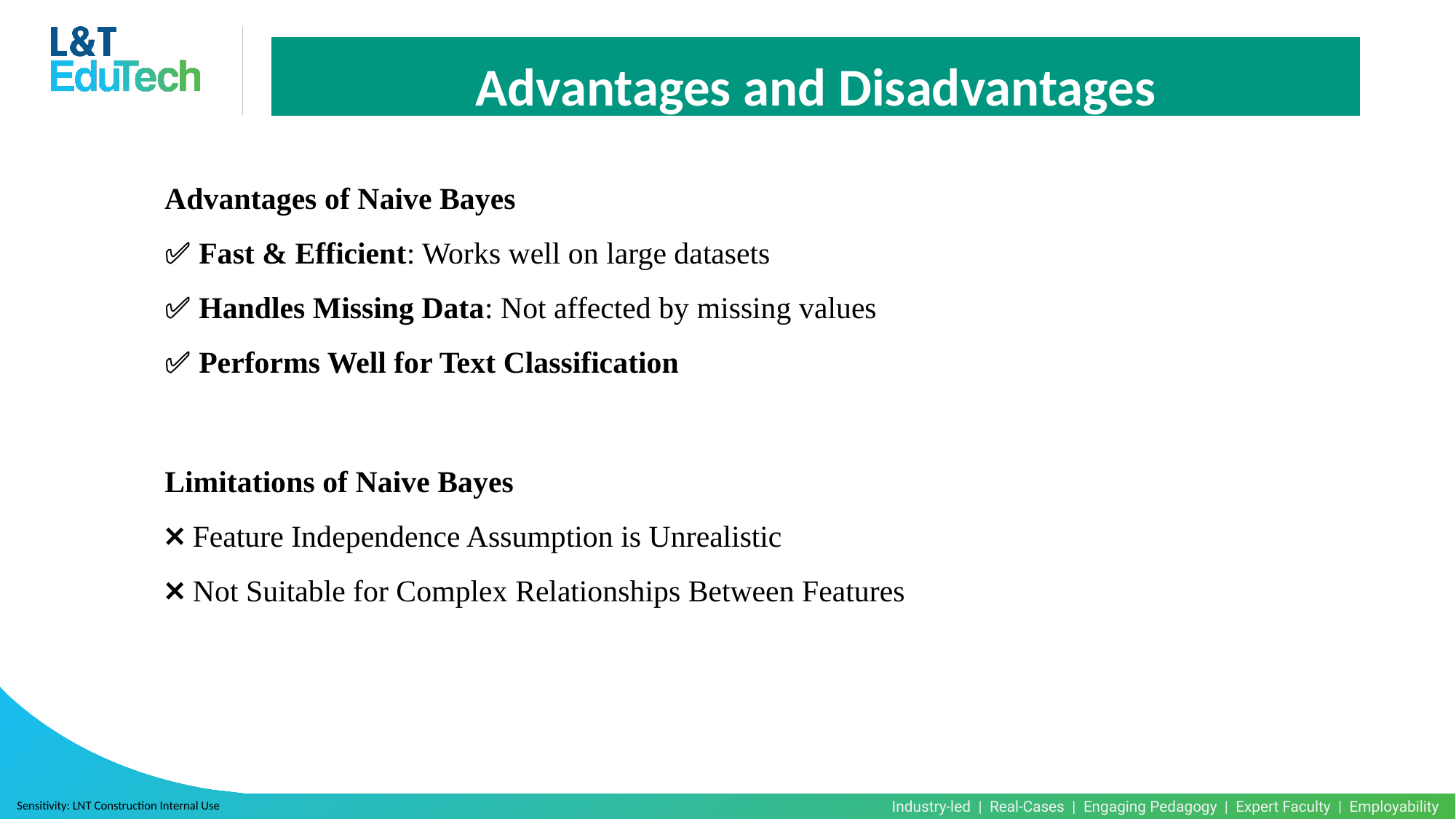

Advantages and Disadvantages
Advantages of Naive Bayes
✅ Fast & Efficient: Works well on large datasets
✅ Handles Missing Data: Not affected by missing values
✅ Performs Well for Text Classification
Limitations of Naive Bayes
❌ Feature Independence Assumption is Unrealistic
❌ Not Suitable for Complex Relationships Between Features